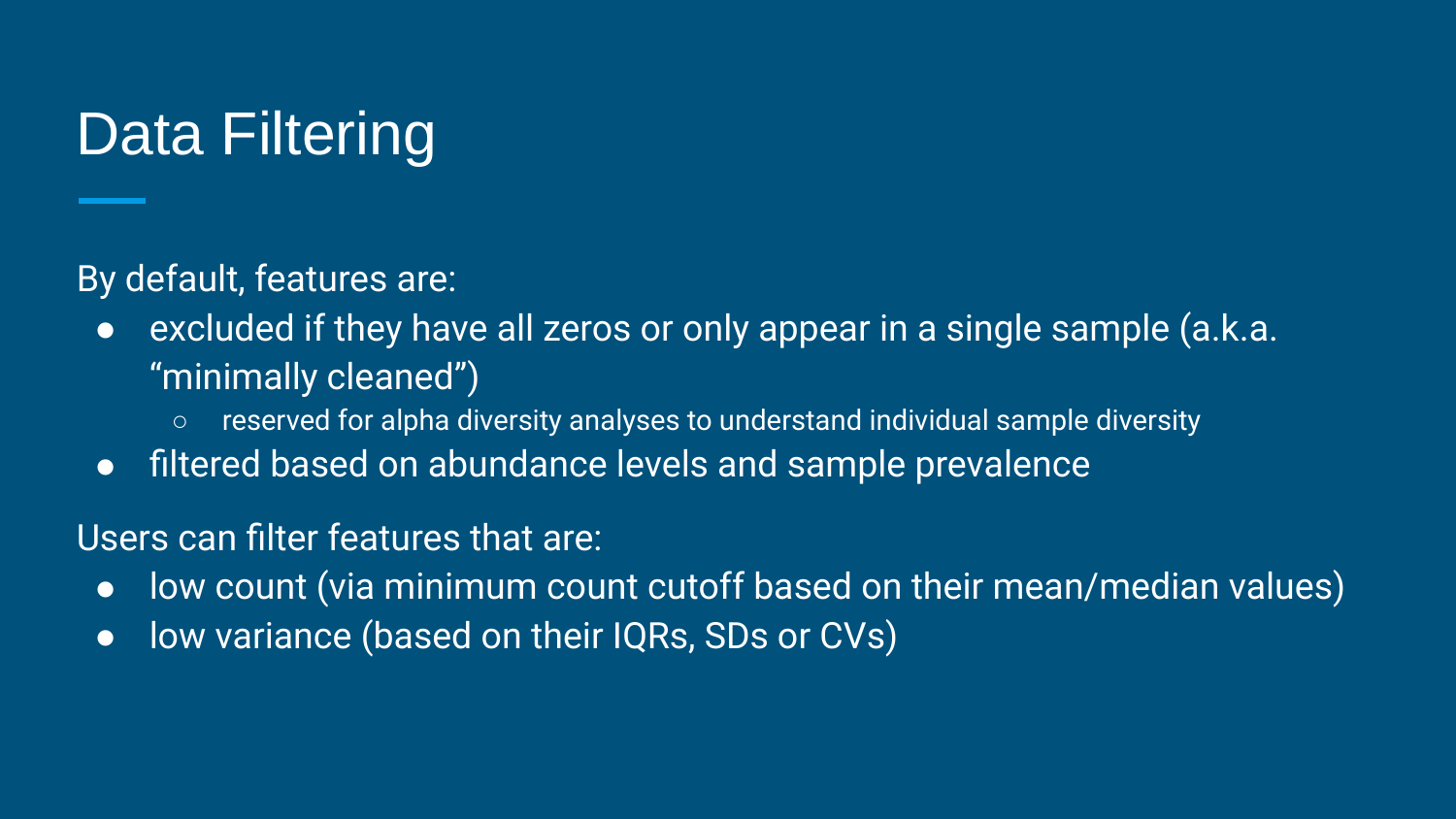

# Data Filtering
By default, features are:
excluded if they have all zeros or only appear in a single sample (a.k.a. “minimally cleaned”)
reserved for alpha diversity analyses to understand individual sample diversity
filtered based on abundance levels and sample prevalence
Users can filter features that are:
low count (via minimum count cutoff based on their mean/median values)
low variance (based on their IQRs, SDs or CVs)